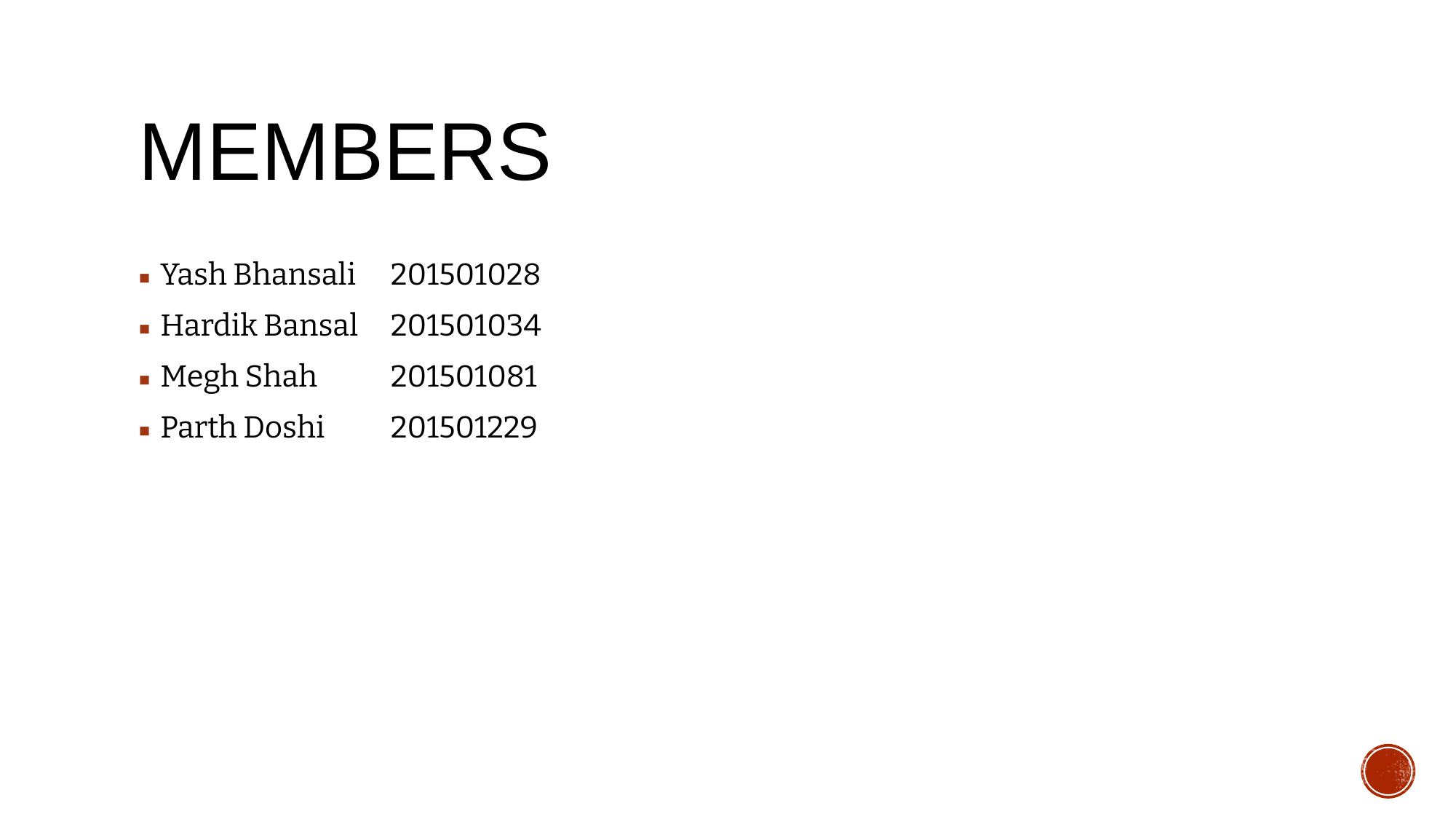

# MEMBERS
Yash Bhansali	  201501028
Hardik Bansal	  201501034
Megh Shah	  201501081
Parth Doshi 	  201501229